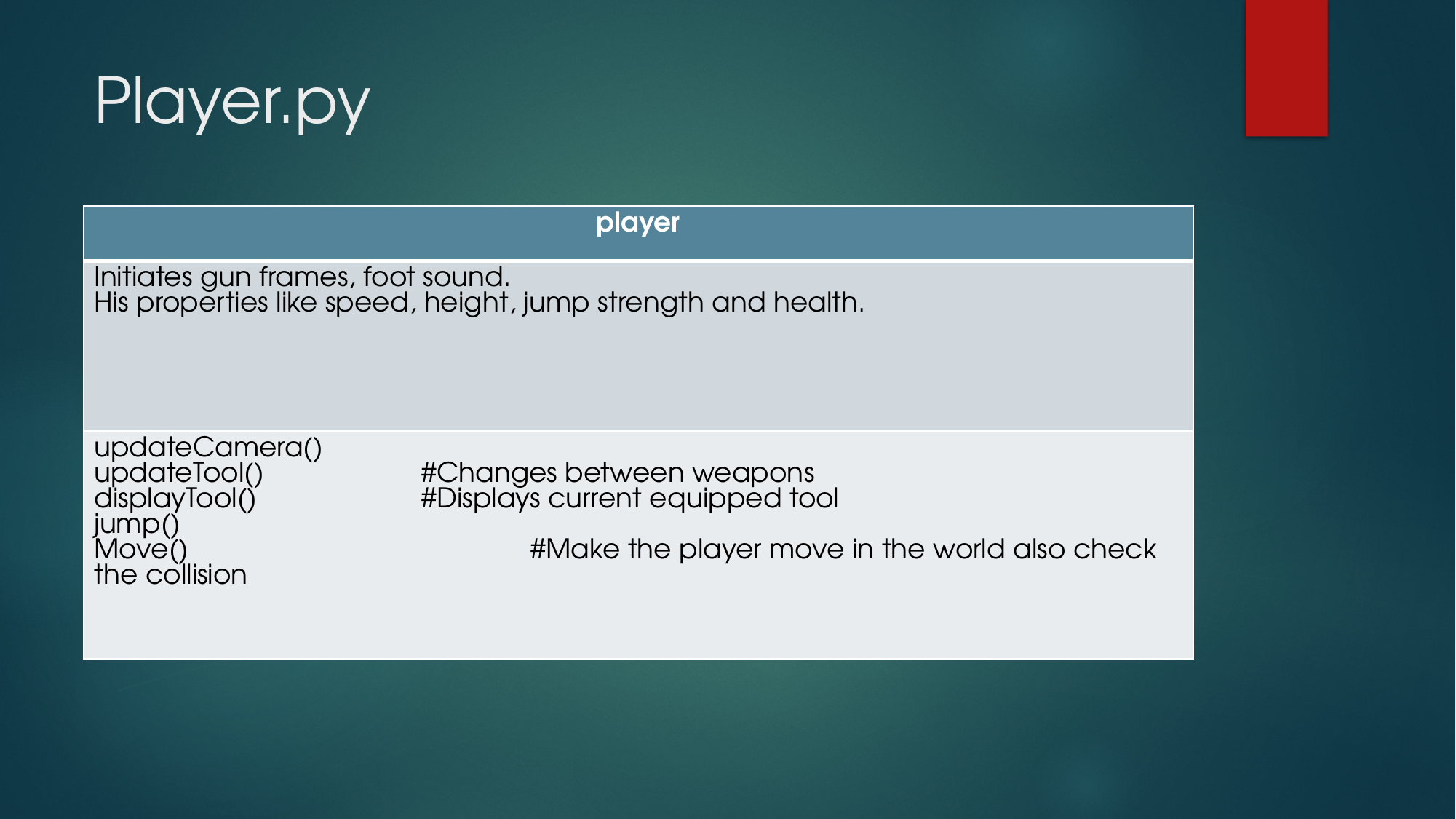

# Player.py
| player |
| --- |
| Initiates gun frames, foot sound. His properties like speed, height, jump strength and health. |
| updateCamera() updateTool() #Changes between weapons displayTool() #Displays current equipped tool jump() Move() #Make the player move in the world also check the collision |